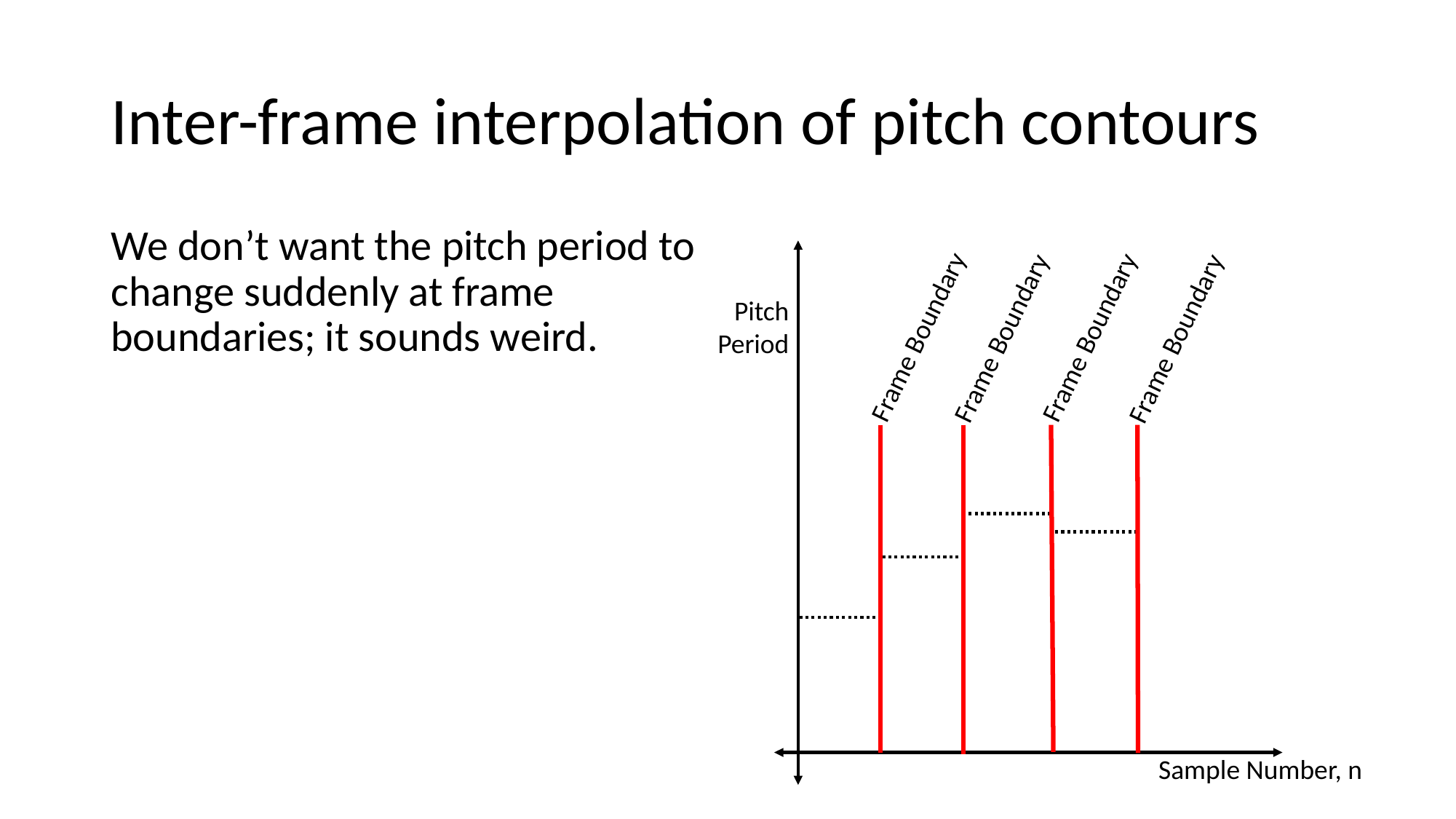

# Inter-frame interpolation of pitch contours
We don’t want the pitch period to change suddenly at frame boundaries; it sounds weird.
Pitch
Period
Frame Boundary
Frame Boundary
Frame Boundary
Frame Boundary
Sample Number, n